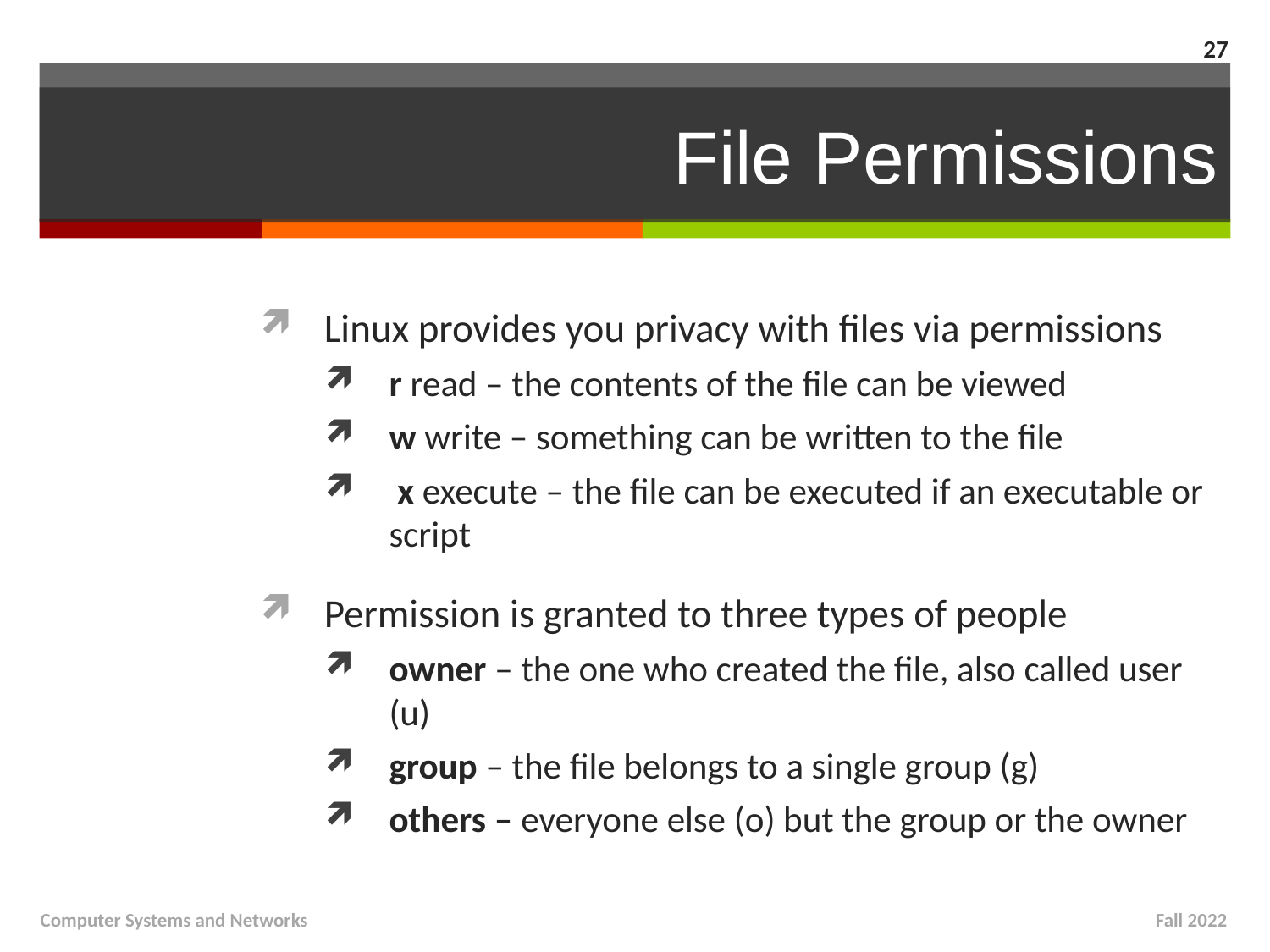

27
# File Permissions
Linux provides you privacy with files via permissions
r read – the contents of the file can be viewed
w write – something can be written to the file
 x execute – the file can be executed if an executable or script
Permission is granted to three types of people
owner – the one who created the file, also called user (u)
group – the file belongs to a single group (g)
others – everyone else (o) but the group or the owner

Computer Systems and Networks
Fall 2022